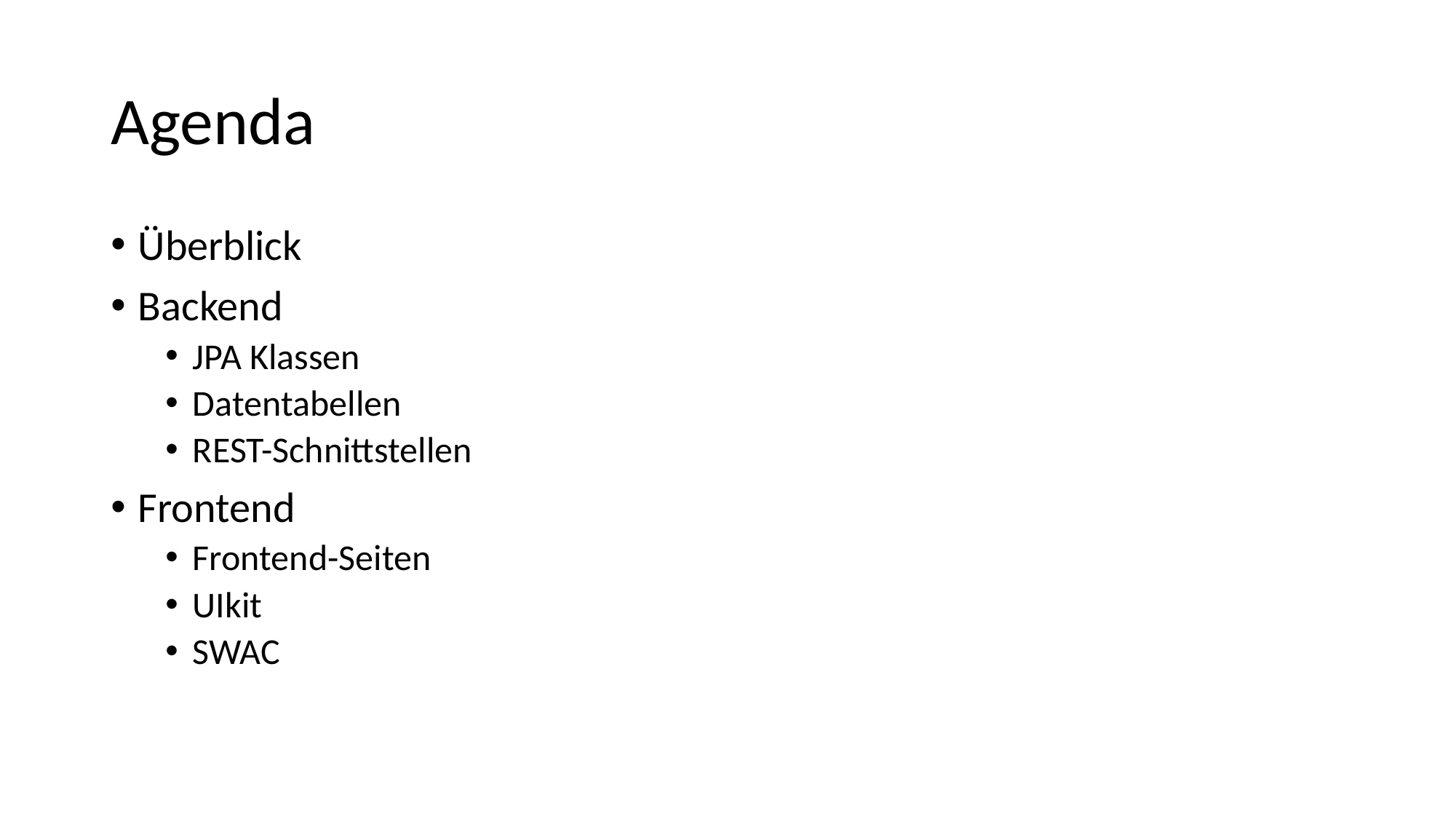

# Agenda
Überblick
Backend
JPA Klassen
Datentabellen
REST-Schnittstellen
Frontend
Frontend-Seiten
UIkit
SWAC